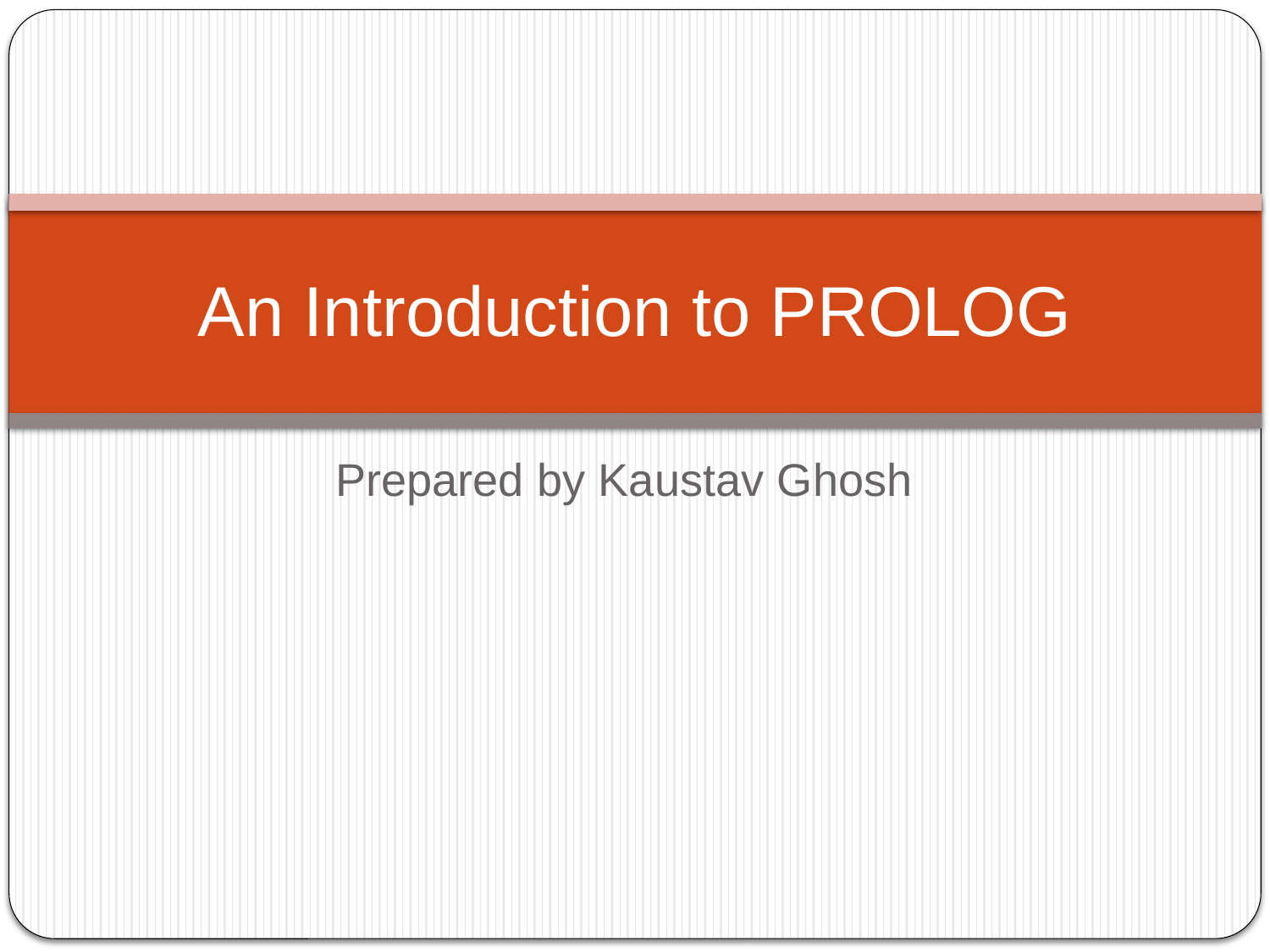

# An Introduction to PROLOG
Prepared by Kaustav Ghosh